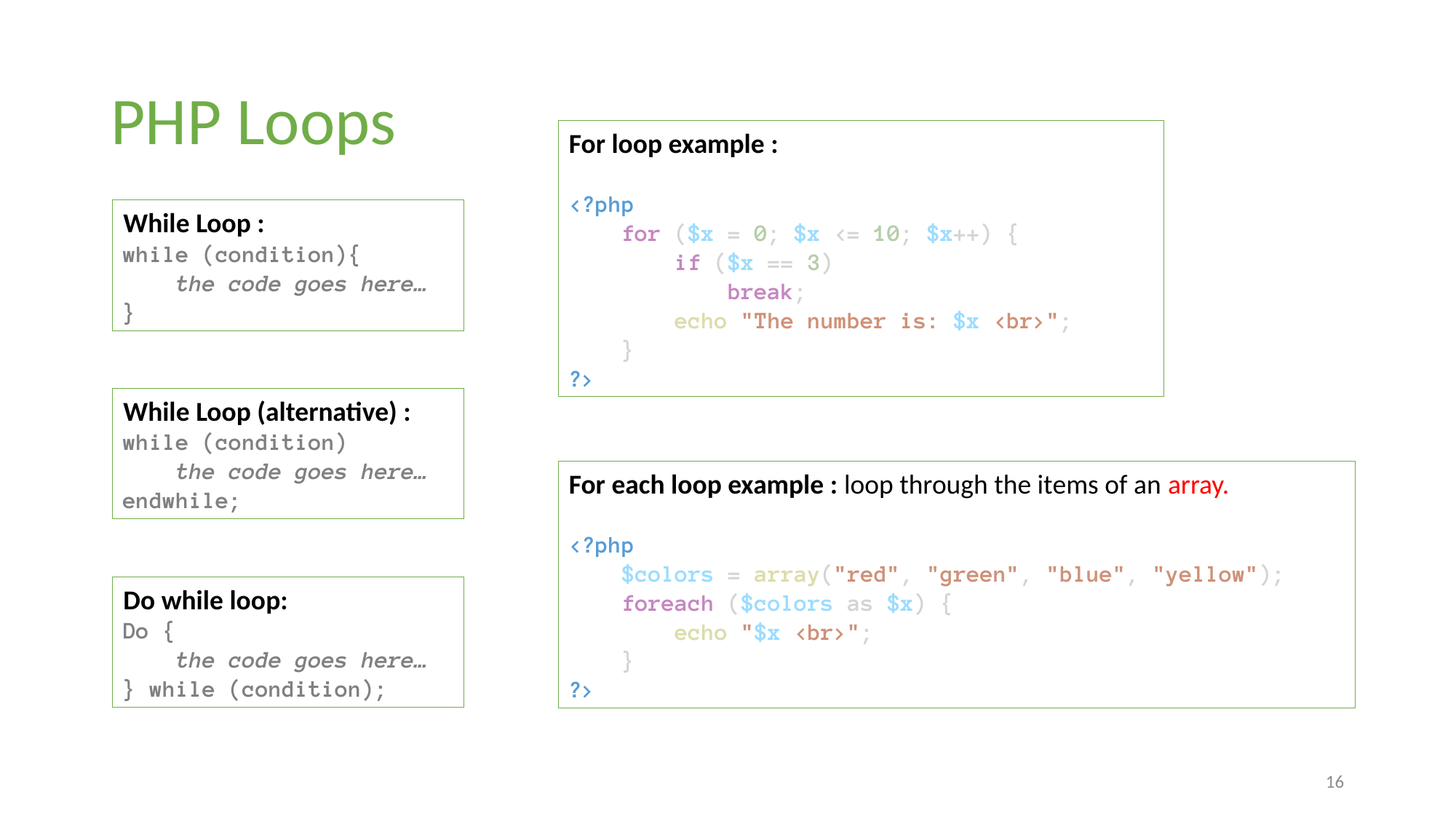

# PHP Loops
For loop example :

<?php
    for ($x = 0; $x <= 10; $x++) {
        if ($x == 3)
            break;
        echo "The number is: $x <br>";
    }
?>
While Loop :
while (condition){
    the code goes here…
}
While Loop (alternative) :
while (condition)
    the code goes here…
endwhile;
For each loop example : loop through the items of an array.

<?php
    $colors = array("red", "green", "blue", "yellow");
    foreach ($colors as $x) {
        echo "$x <br>";
    }
?>
Do while loop:
Do {
    the code goes here…
} while (condition);
16